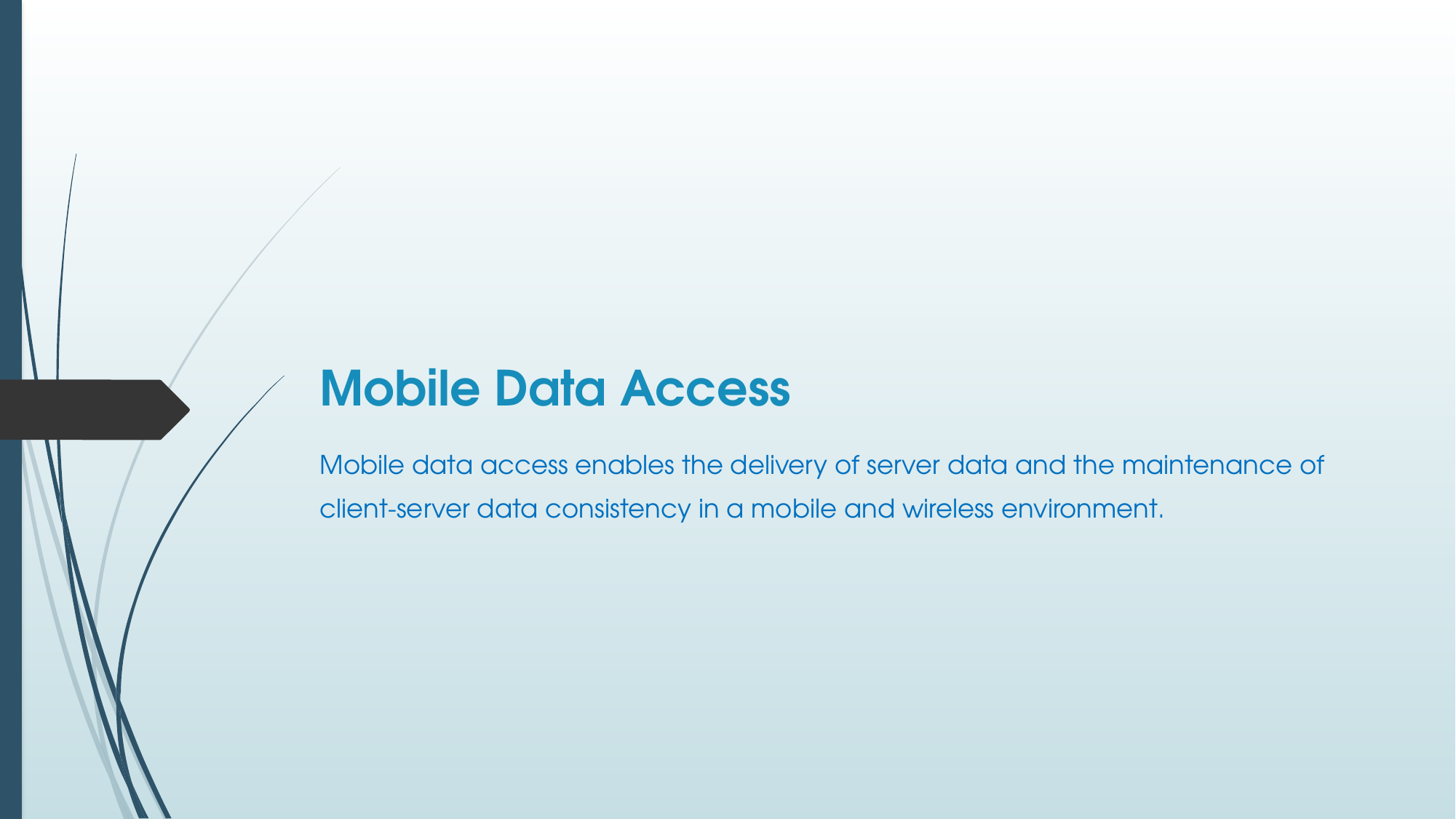

# Mobile Data Access
Mobile data access enables the delivery of server data and the maintenance of
client-server data consistency in a mobile and wireless environment.